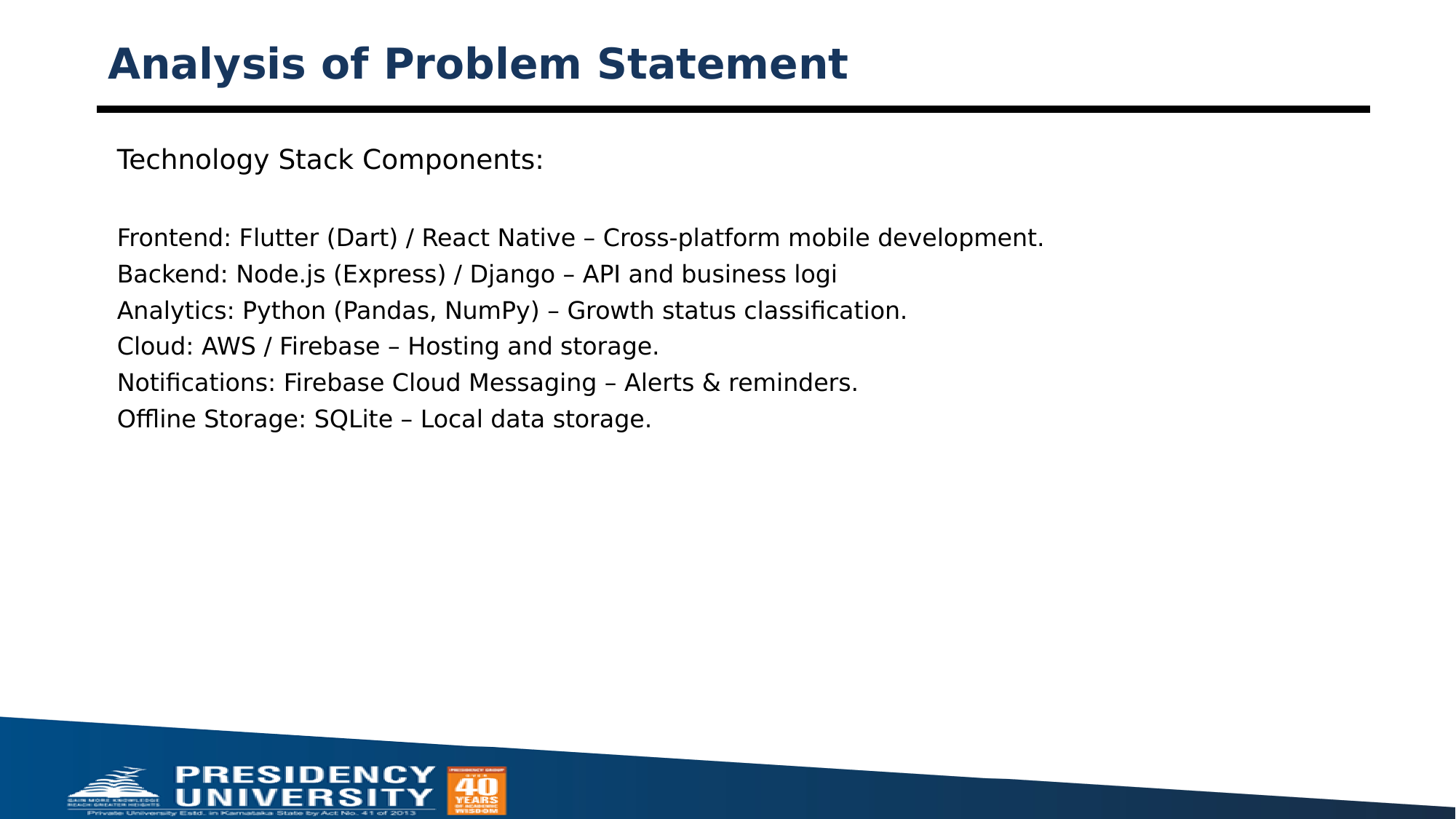

# Analysis of Problem Statement
Technology Stack Components:

Frontend: Flutter (Dart) / React Native – Cross-platform mobile development.
Backend: Node.js (Express) / Django – API and business logi
Analytics: Python (Pandas, NumPy) – Growth status classification.
Cloud: AWS / Firebase – Hosting and storage.
Notifications: Firebase Cloud Messaging – Alerts & reminders.
Offline Storage: SQLite – Local data storage.